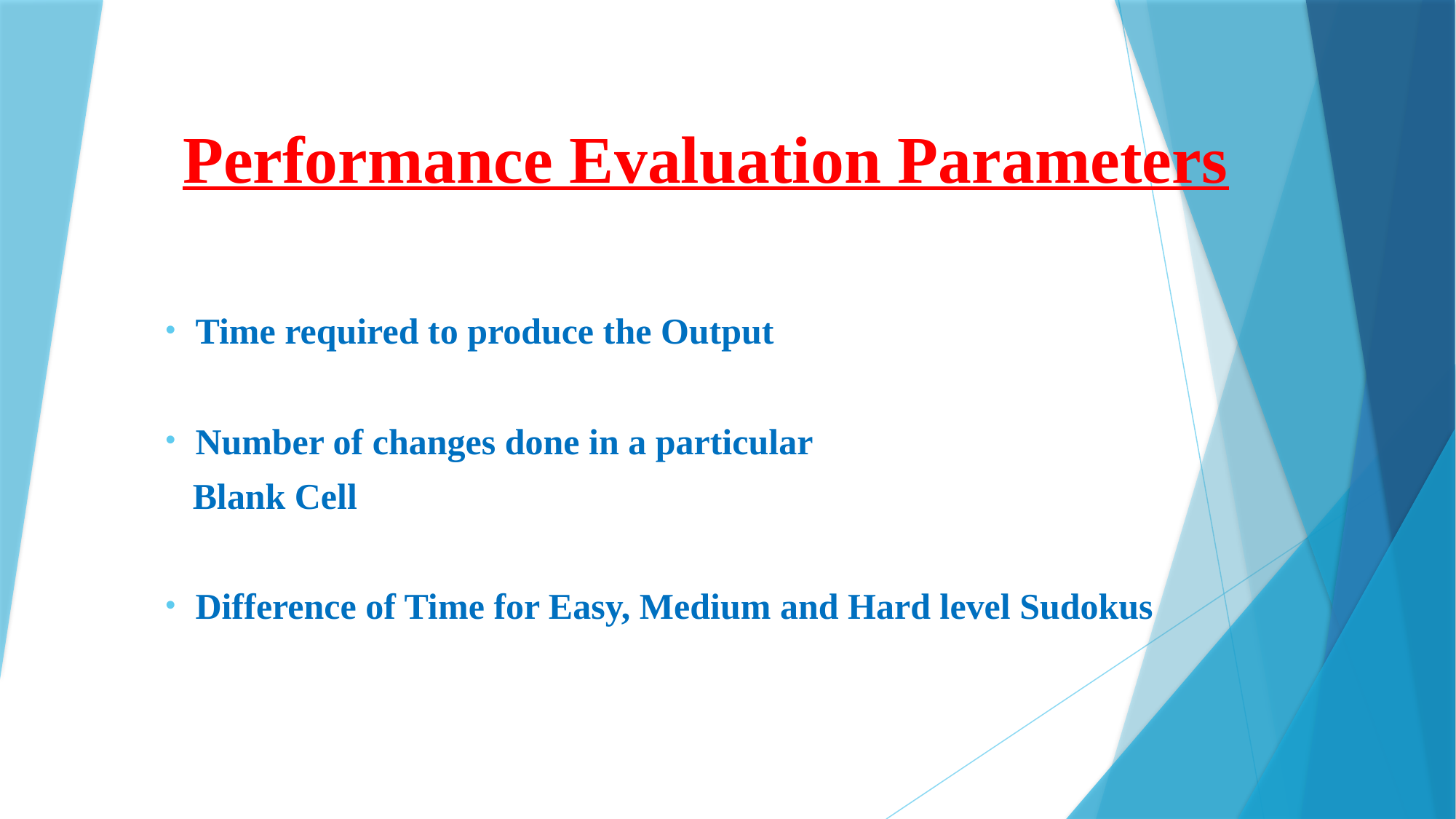

# Performance Evaluation Parameters
Time required to produce the Output

Number of changes done in a particular
   Blank Cell

Difference of Time for Easy, Medium and Hard level Sudokus